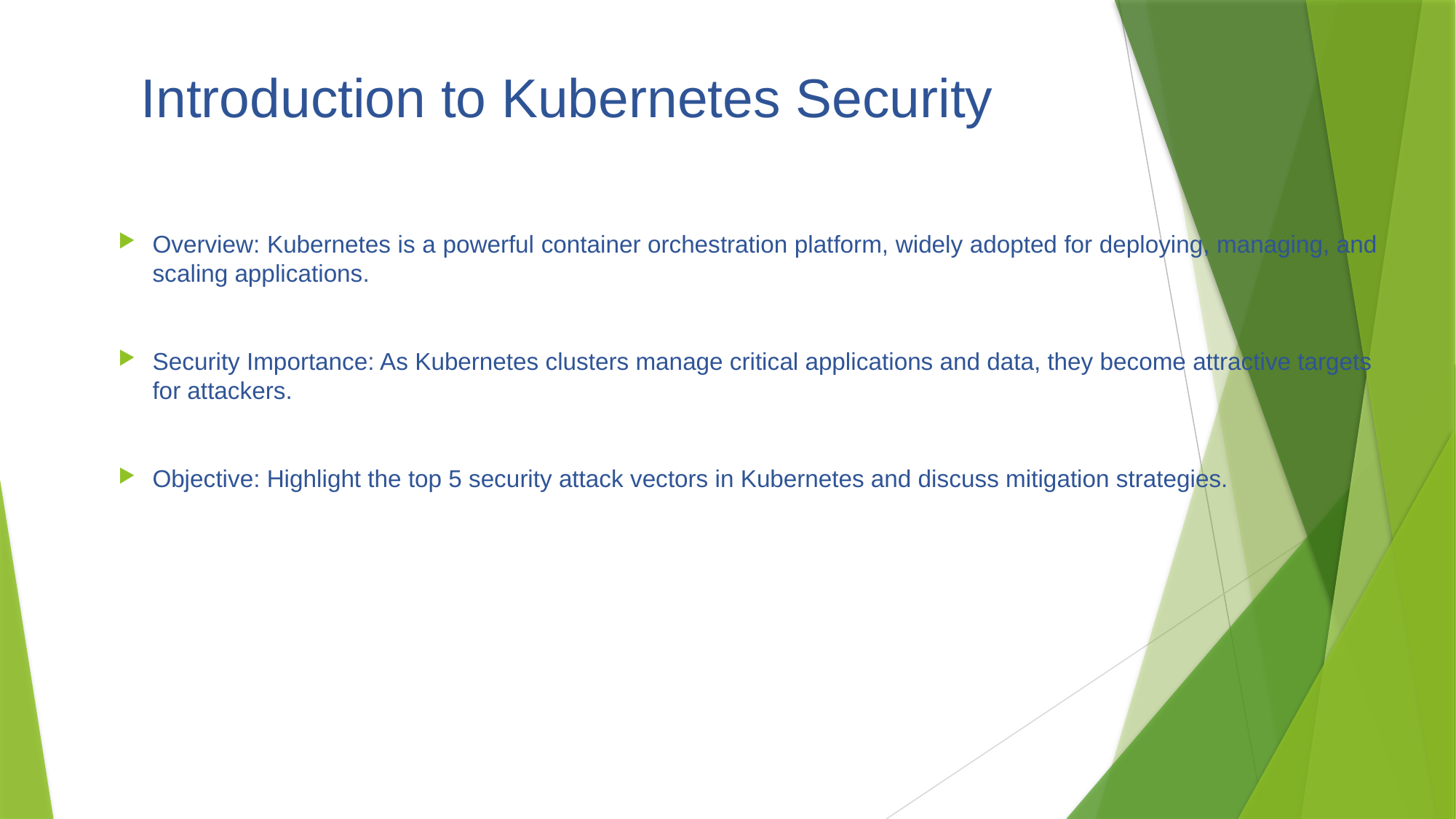

# Introduction to Kubernetes Security

Overview: Kubernetes is a powerful container orchestration platform, widely adopted for deploying, managing, and scaling applications.

Security Importance: As Kubernetes clusters manage critical applications and data, they become attractive targets for attackers.

Objective: Highlight the top 5 security attack vectors in Kubernetes and discuss mitigation strategies.